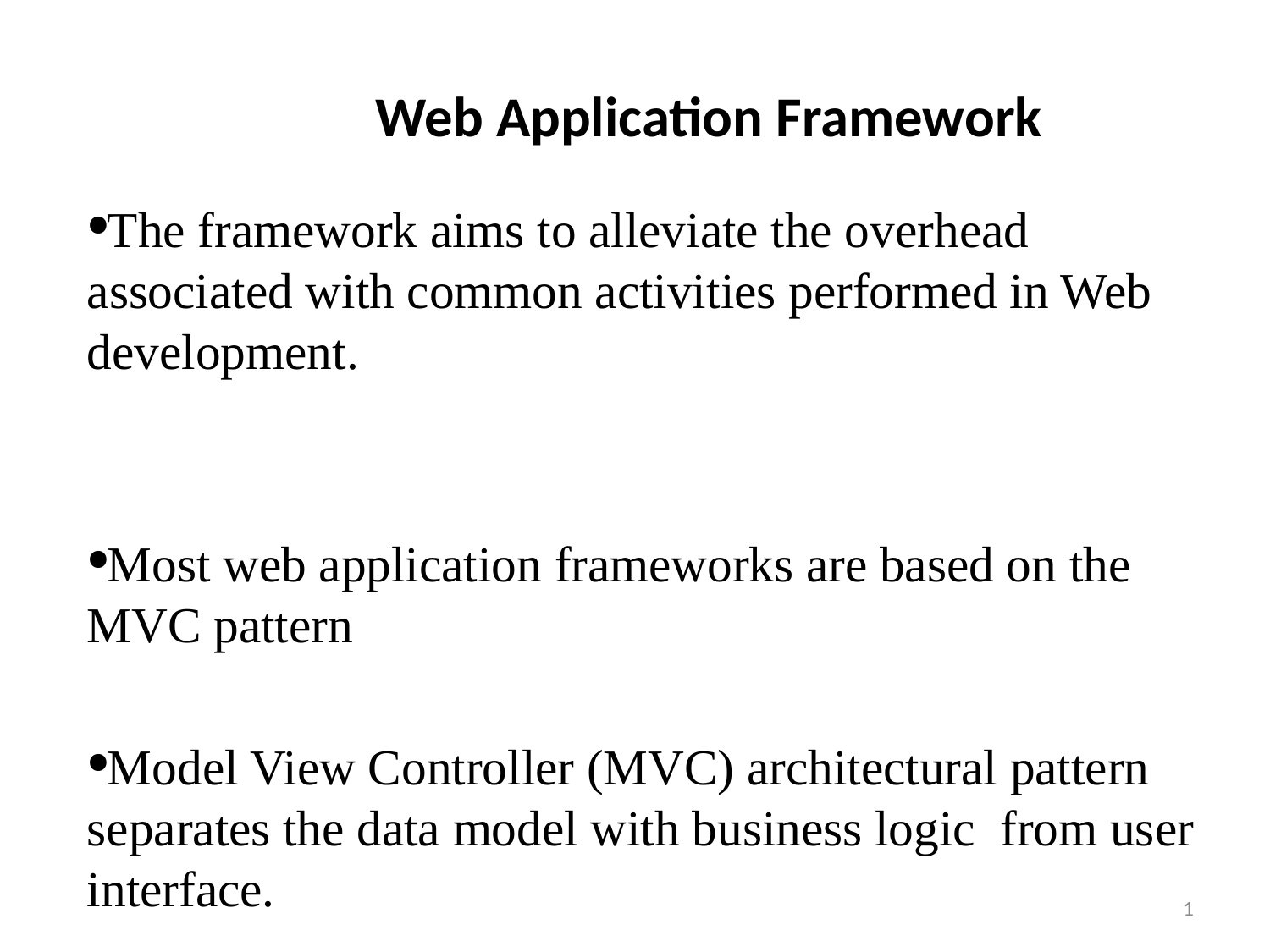

#
Web Application Framework
The framework aims to alleviate the overhead associated with common activities performed in Web development.

Most web application frameworks are based on the MVC pattern

Model View Controller (MVC) architectural pattern separates the data model with business logic  from user interface.
1